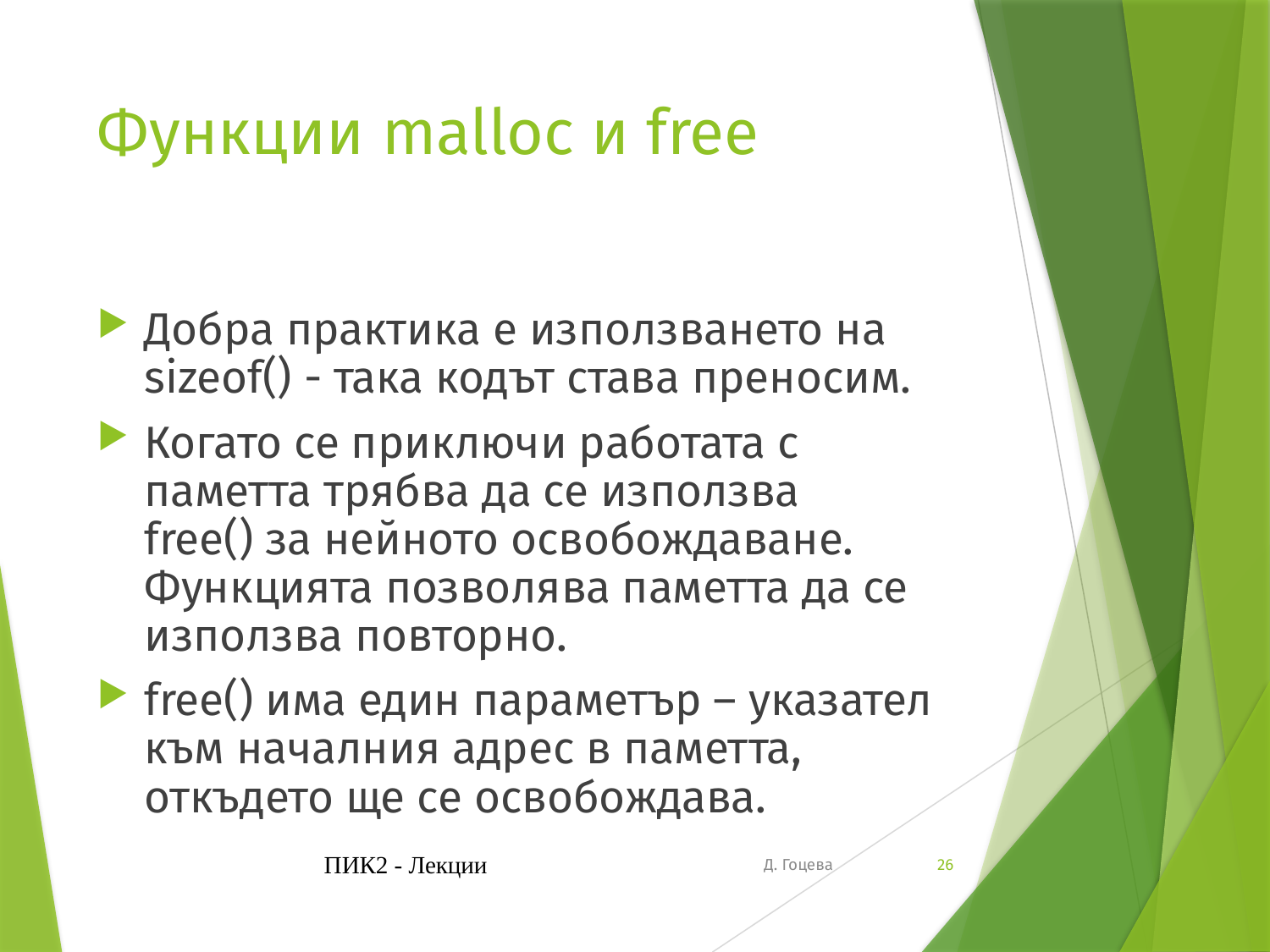

# Функции malloc и free
Добра практика е използването на sizeof() - така кодът става преносим.
Когато се приключи работата с паметта трябва да се използва free() за нейното освобождаване. Функцията позволява паметта да се използва повторно.
free() има един параметър – указател към началния адрес в паметта, откъдето ще се освобождава.
26
ПИК2 - Лекции
Д. Гоцева